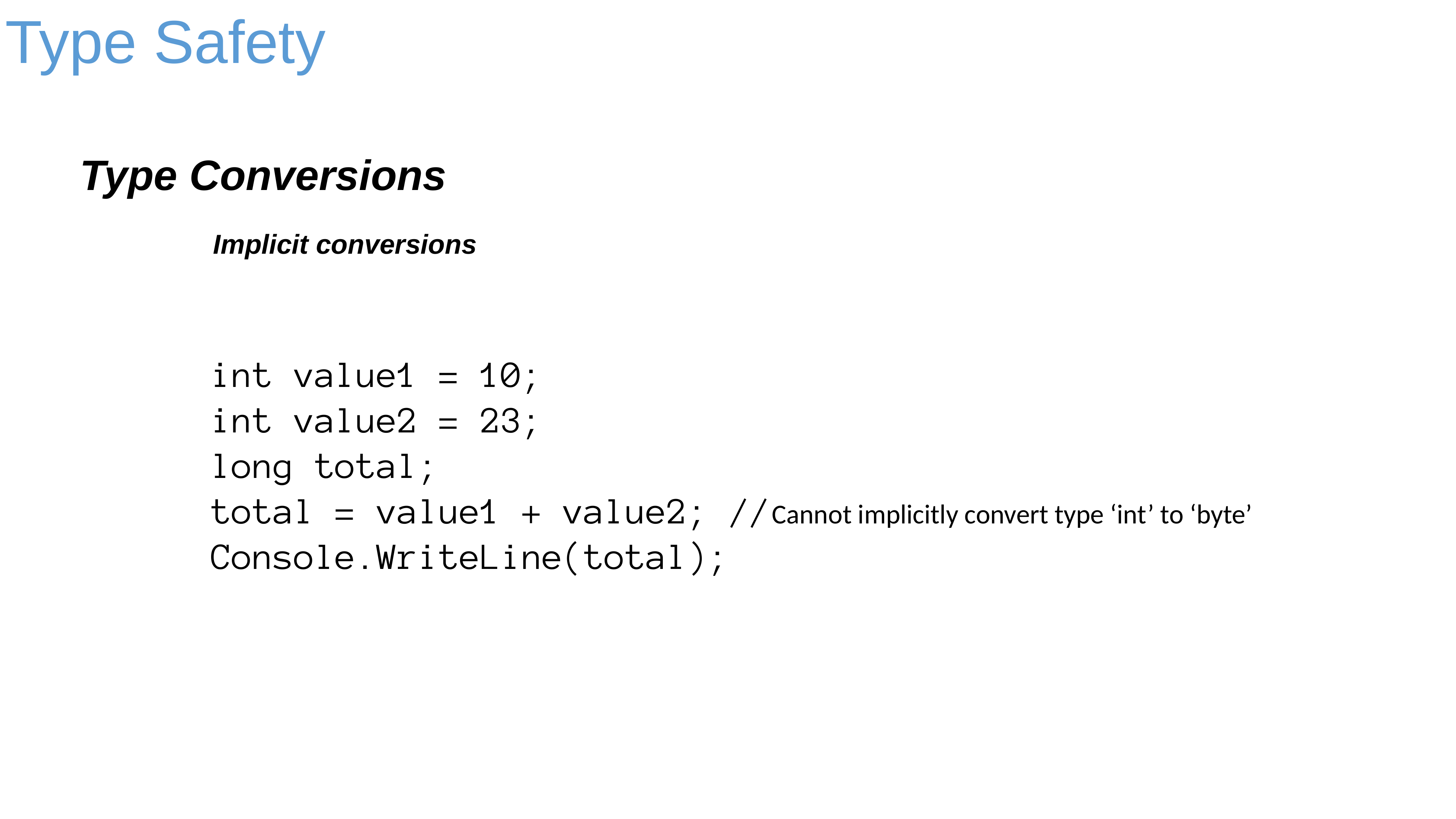

Type Safety
Type Conversions
Implicit conversions
int value1 = 10;
int value2 = 23;
long total;
total = value1 + value2; //Cannot implicitly convert type ‘int’ to ‘byte’
Console.WriteLine(total);